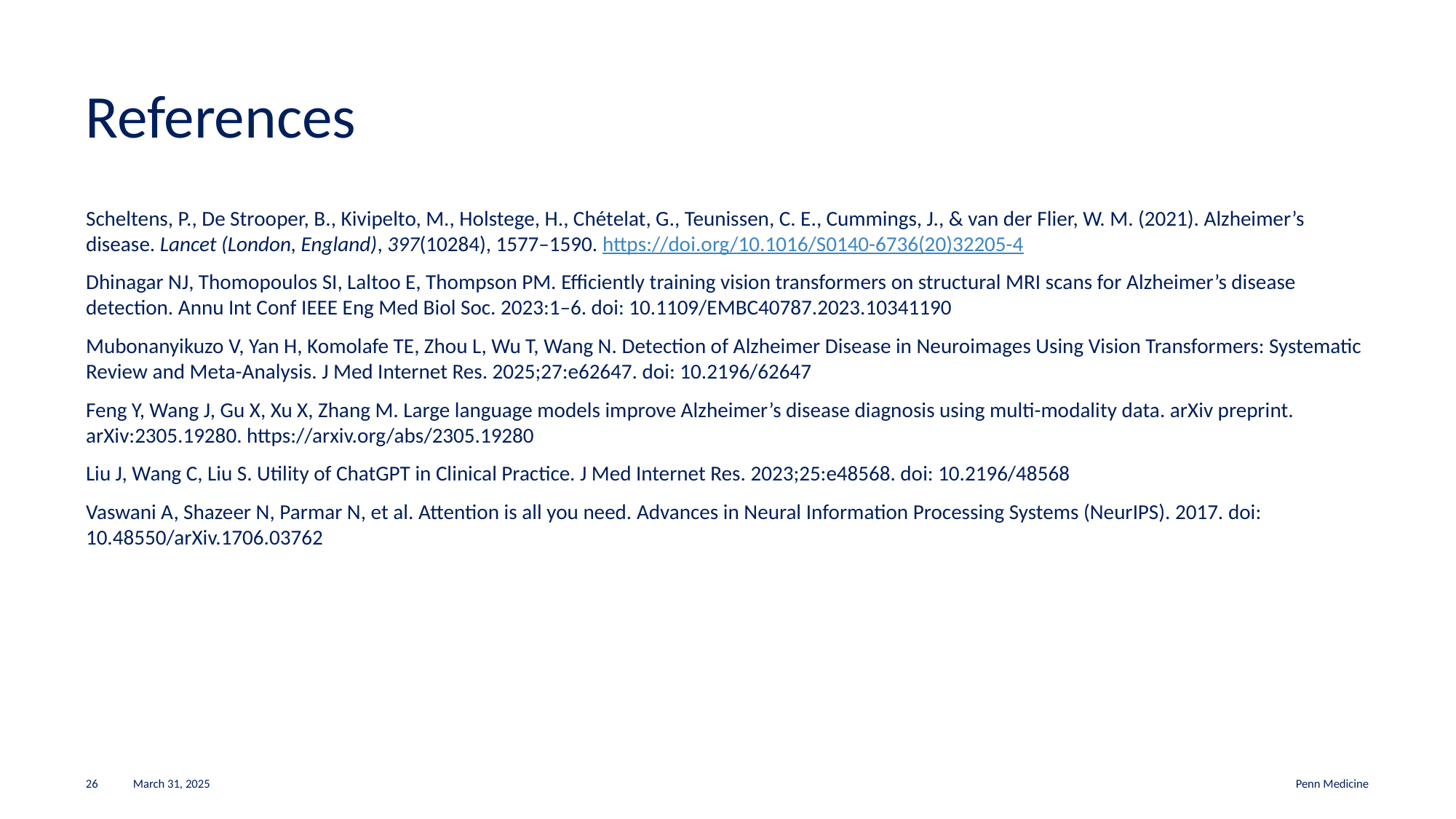

# References
Scheltens, P., De Strooper, B., Kivipelto, M., Holstege, H., Chételat, G., Teunissen, C. E., Cummings, J., & van der Flier, W. M. (2021). Alzheimer’s disease. Lancet (London, England), 397(10284), 1577–1590. https://doi.org/10.1016/S0140-6736(20)32205-4
Dhinagar NJ, Thomopoulos SI, Laltoo E, Thompson PM. Efficiently training vision transformers on structural MRI scans for Alzheimer’s disease detection. Annu Int Conf IEEE Eng Med Biol Soc. 2023:1–6. doi: 10.1109/EMBC40787.2023.10341190
Mubonanyikuzo V, Yan H, Komolafe TE, Zhou L, Wu T, Wang N. Detection of Alzheimer Disease in Neuroimages Using Vision Transformers: Systematic Review and Meta-Analysis. J Med Internet Res. 2025;27:e62647. doi: 10.2196/62647
Feng Y, Wang J, Gu X, Xu X, Zhang M. Large language models improve Alzheimer’s disease diagnosis using multi-modality data. arXiv preprint. arXiv:2305.19280. https://arxiv.org/abs/2305.19280
Liu J, Wang C, Liu S. Utility of ChatGPT in Clinical Practice. J Med Internet Res. 2023;25:e48568. doi: 10.2196/48568
Vaswani A, Shazeer N, Parmar N, et al. Attention is all you need. Advances in Neural Information Processing Systems (NeurIPS). 2017. doi: 10.48550/arXiv.1706.03762
26
March 31, 2025